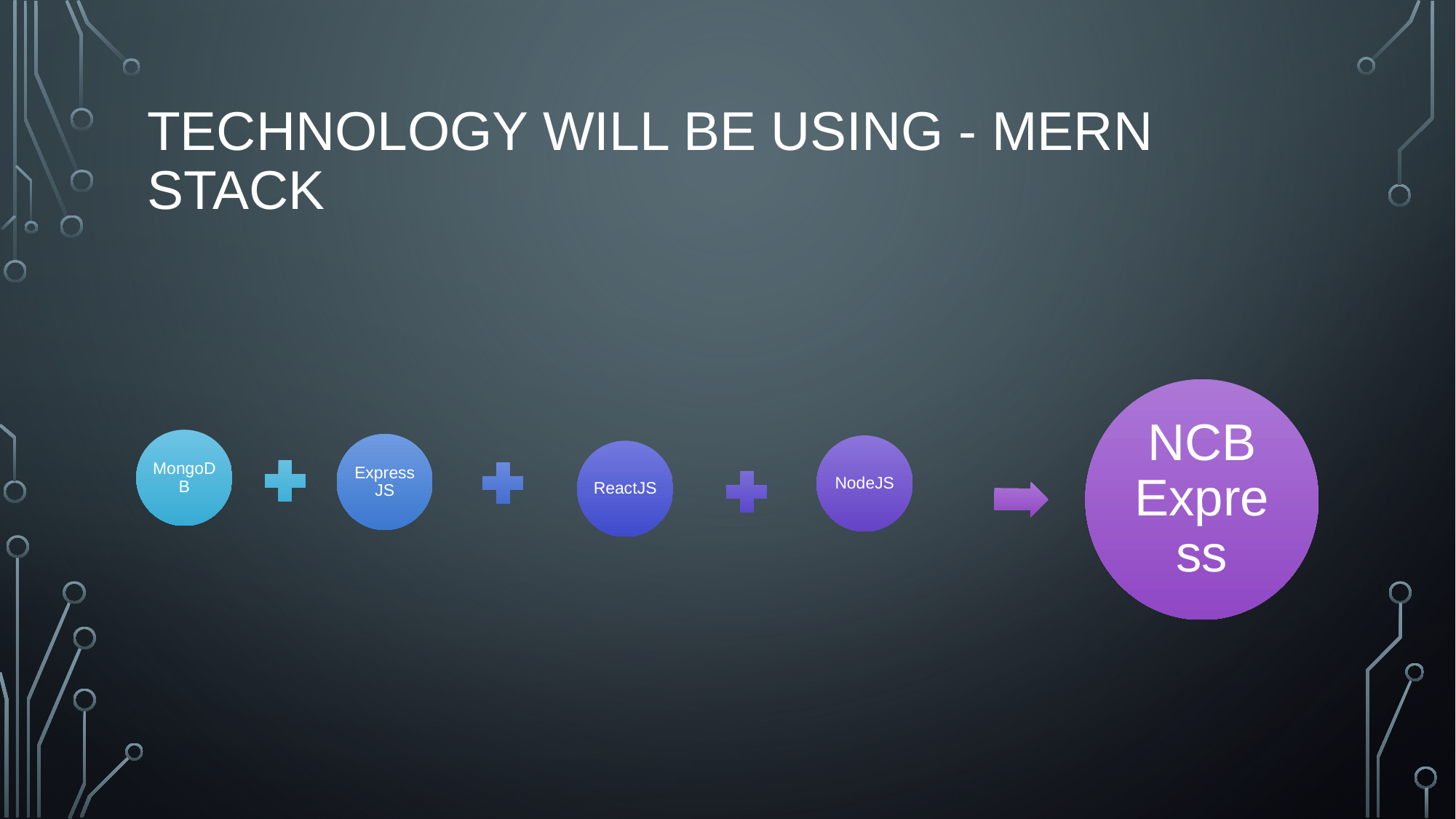

# Technology will be using - mern stack
MongoDB

Express JS

ReactJS

NodeJS

NCB Express